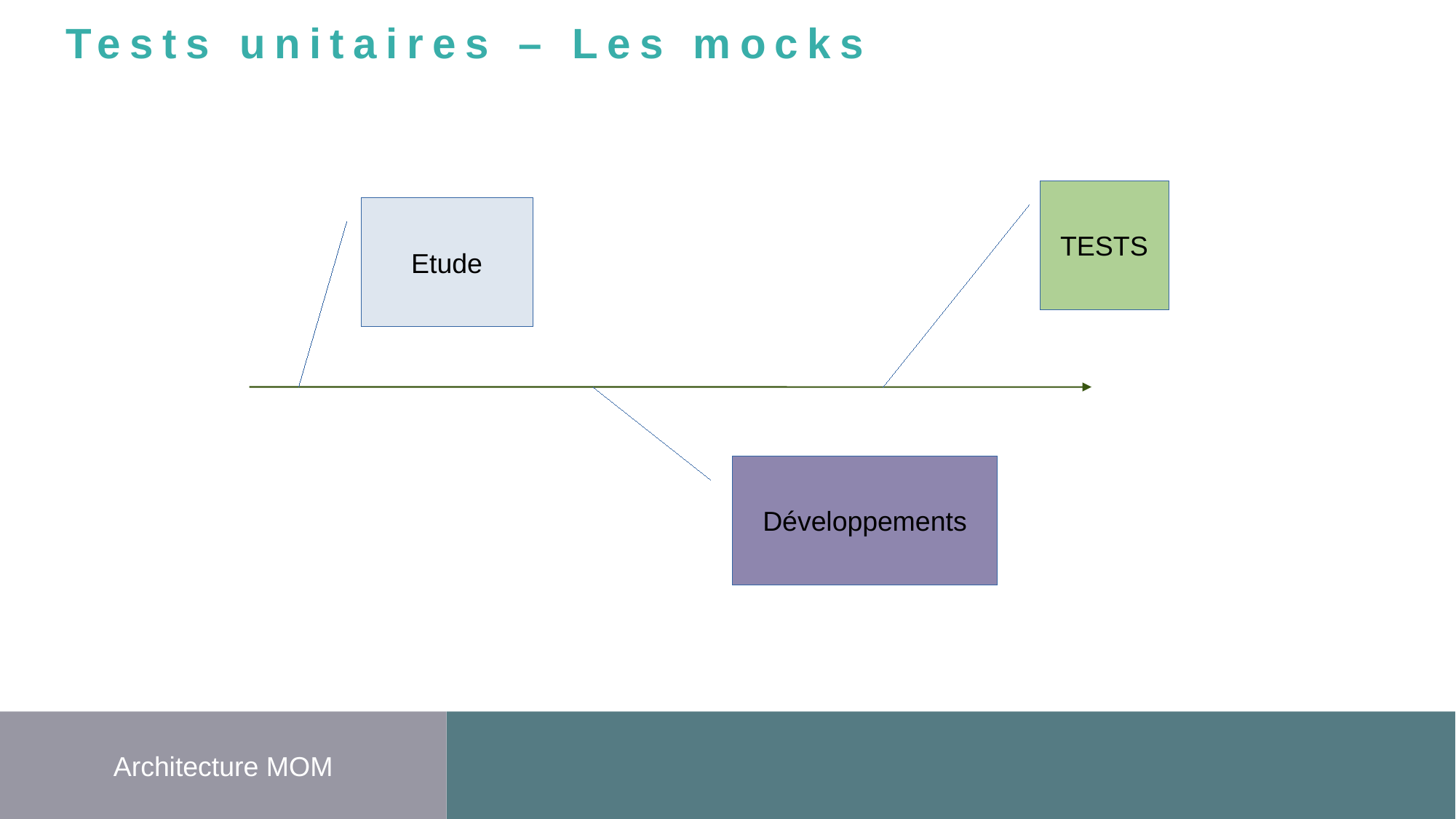

Tests unitaires – Les mocks
TESTS
Etude

Développements
Architecture MOM